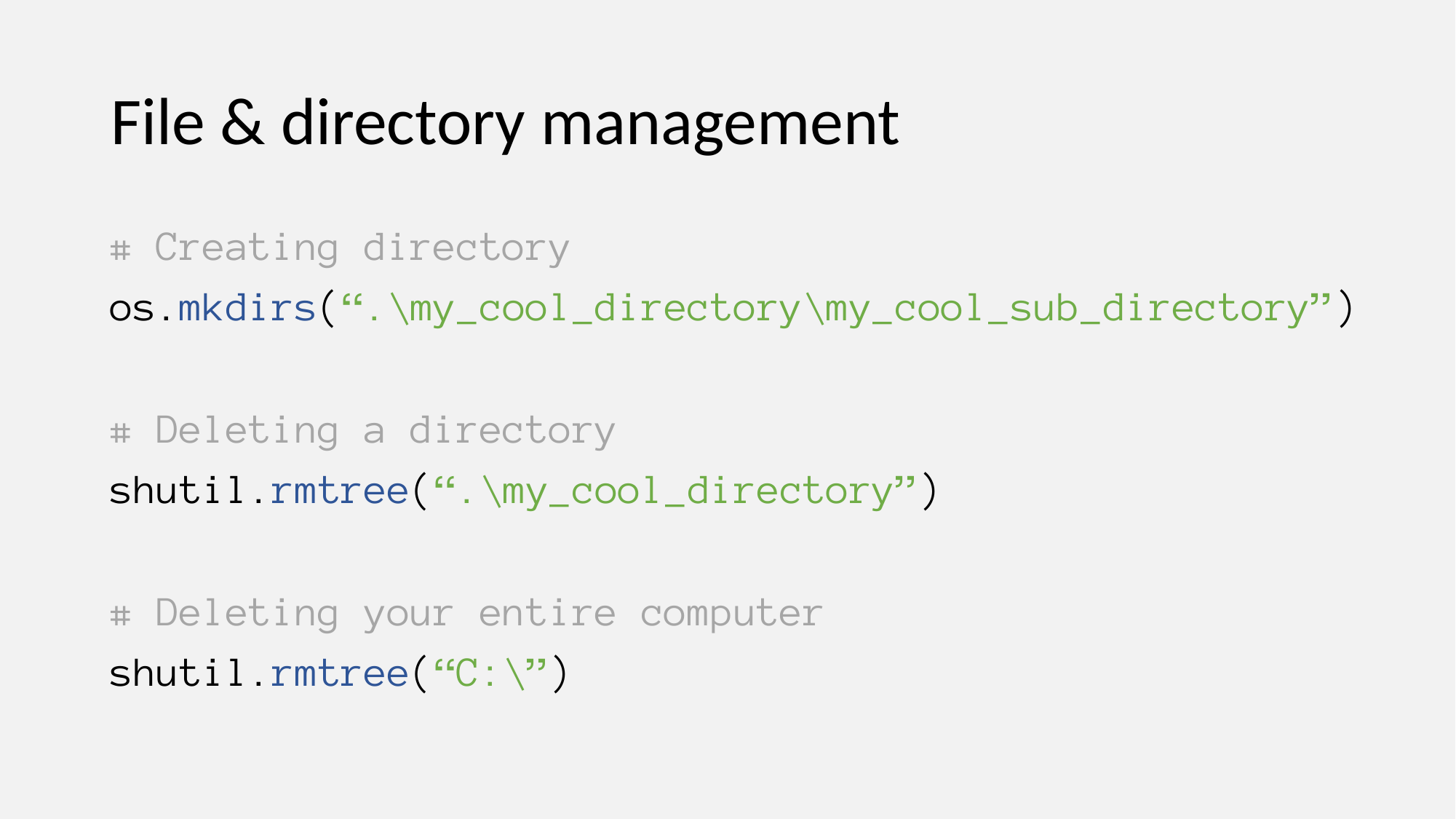

# File & directory management
# Creating directory
os.mkdirs(“.\my_cool_directory\my_cool_sub_directory”)

# Deleting a directory
shutil.rmtree(“.\my_cool_directory”)

# Deleting your entire computer
shutil.rmtree(“C:\”)